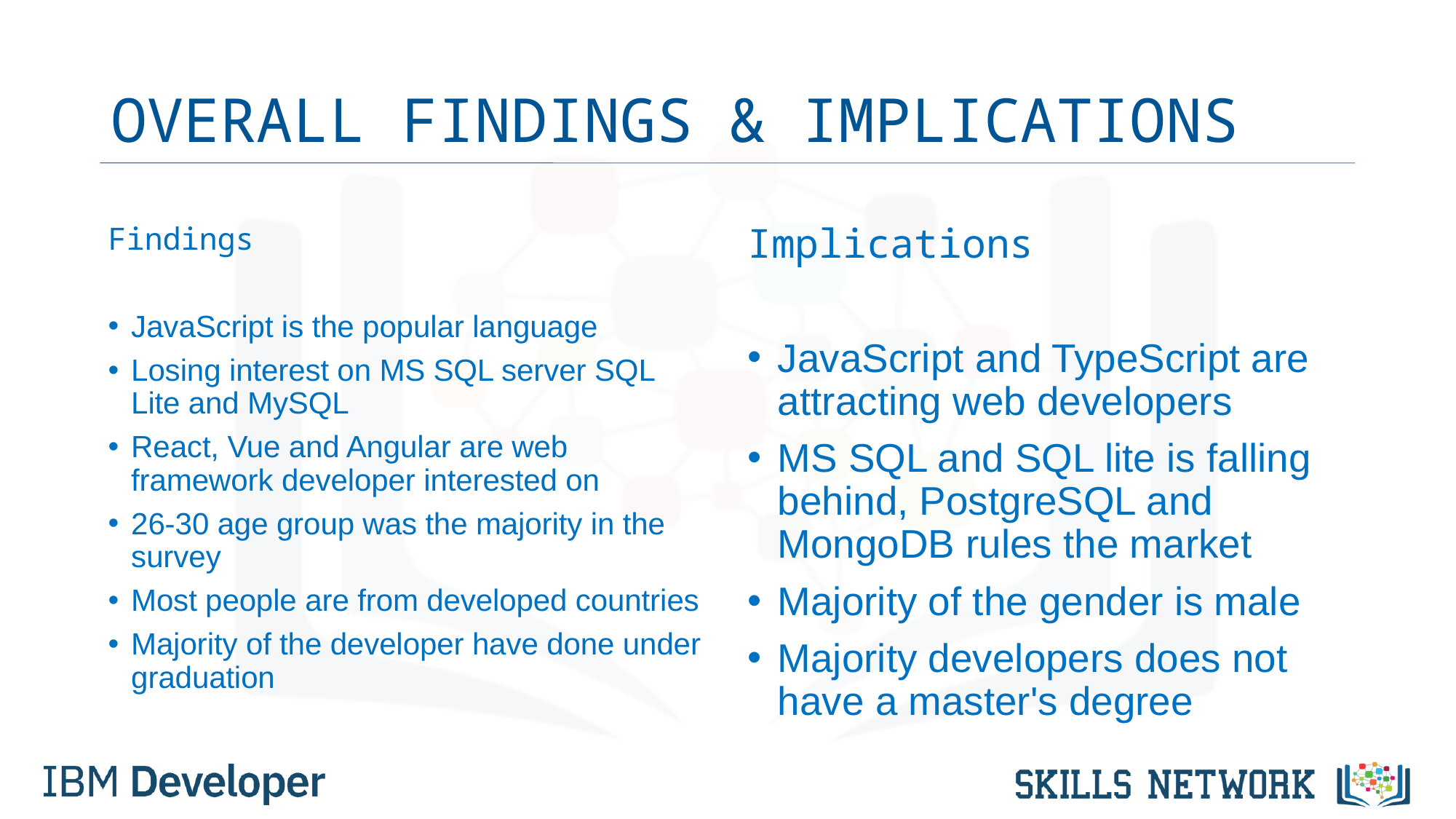

# OVERALL FINDINGS & IMPLICATIONS
Findings

JavaScript is the popular language
Losing interest on MS SQL server SQL Lite and MySQL
React, Vue and Angular are web framework developer interested on
26-30 age group was the majority in the survey
Most people are from developed countries
Majority of the developer have done under graduation
Implications

JavaScript and TypeScript are attracting web developers
MS SQL and SQL lite is falling behind, PostgreSQL and MongoDB rules the market
Majority of the gender is male
Majority developers does not have a master's degree